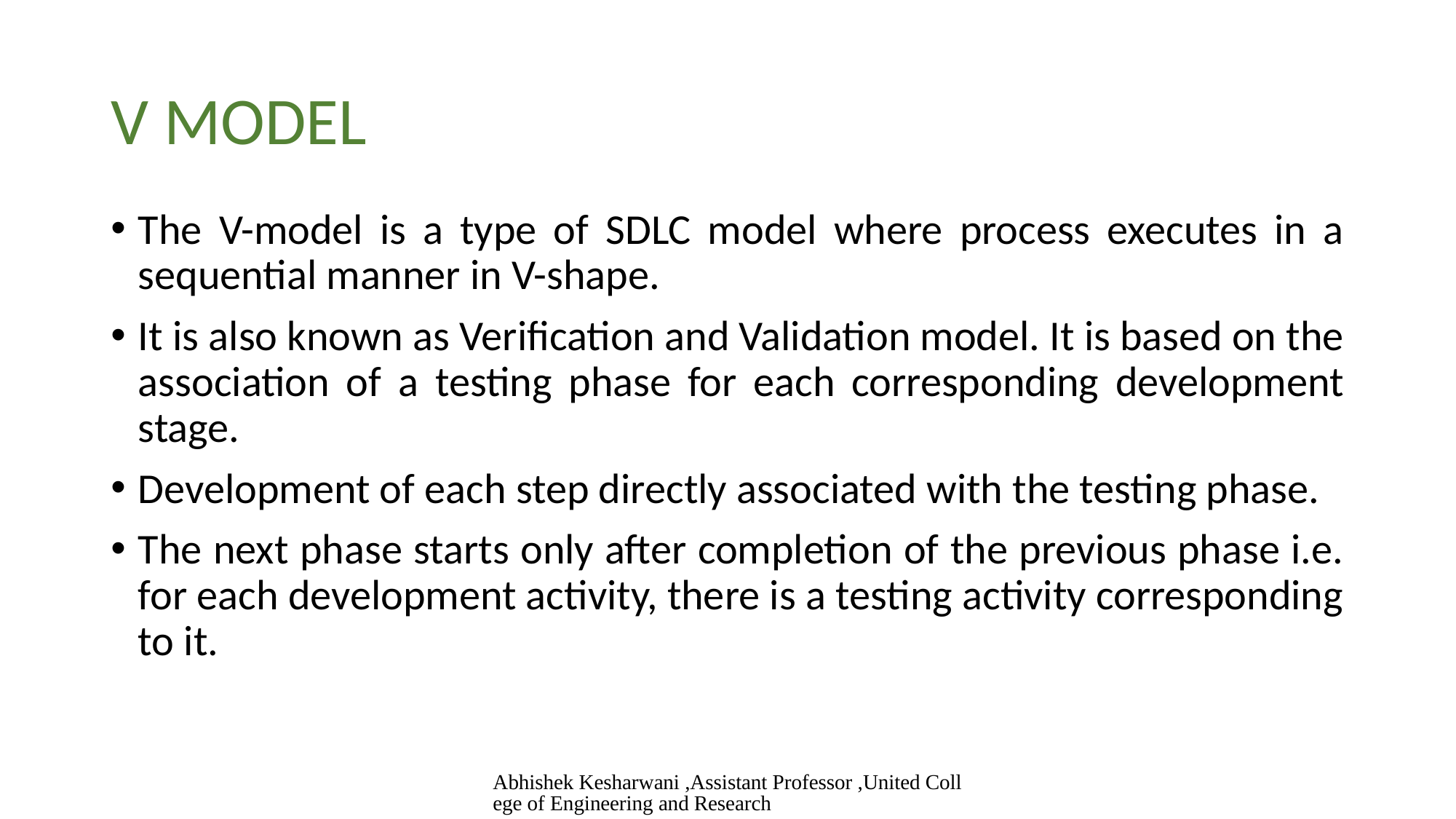

# V MODEL
The V-model is a type of SDLC model where process executes in a sequential manner in V-shape.
It is also known as Verification and Validation model. It is based on the association of a testing phase for each corresponding development stage.
Development of each step directly associated with the testing phase.
The next phase starts only after completion of the previous phase i.e. for each development activity, there is a testing activity corresponding to it.
Abhishek Kesharwani ,Assistant Professor ,United College of Engineering and Research